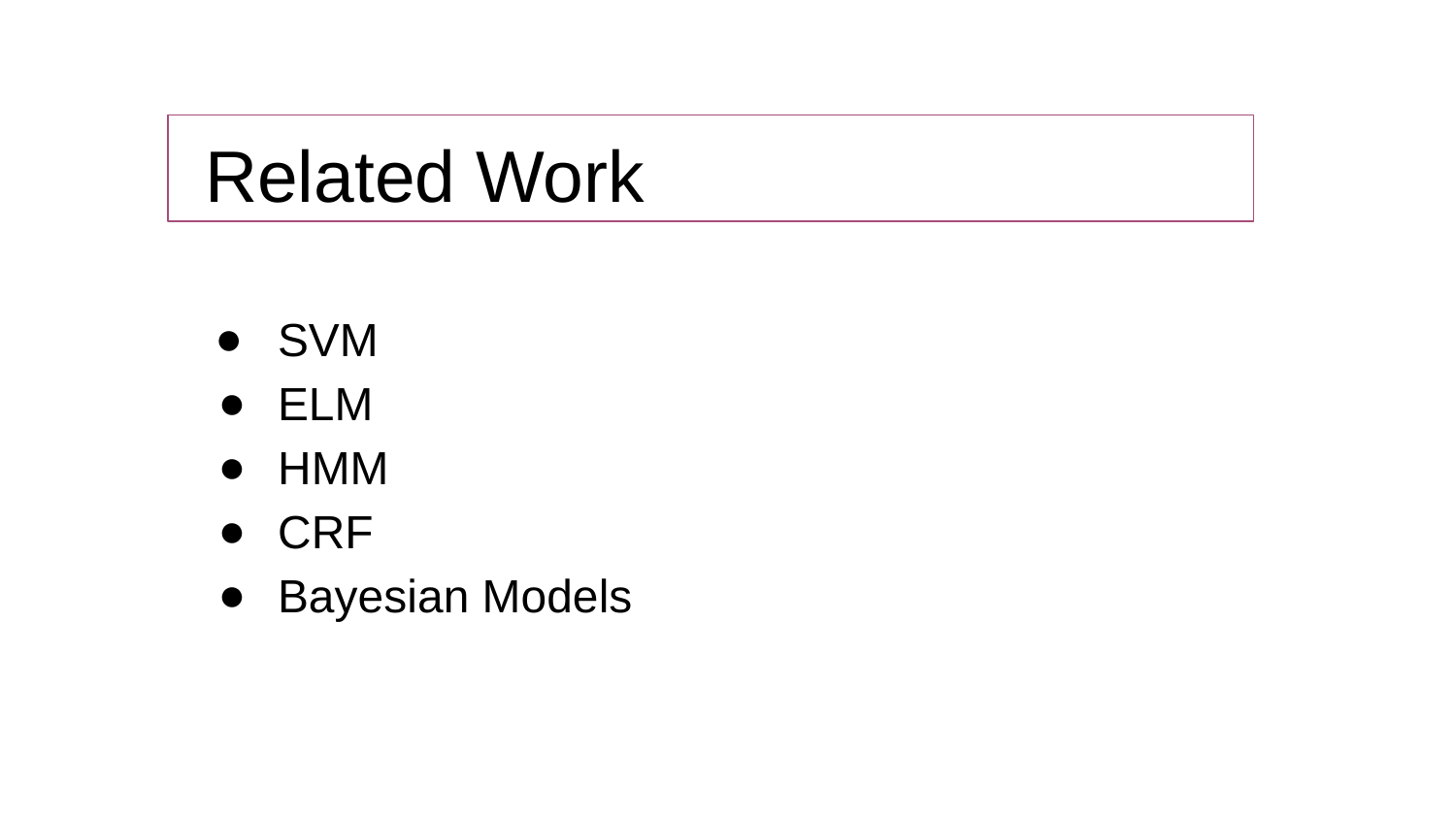

Related Work
SVM
ELM
HMM
CRF
Bayesian Models